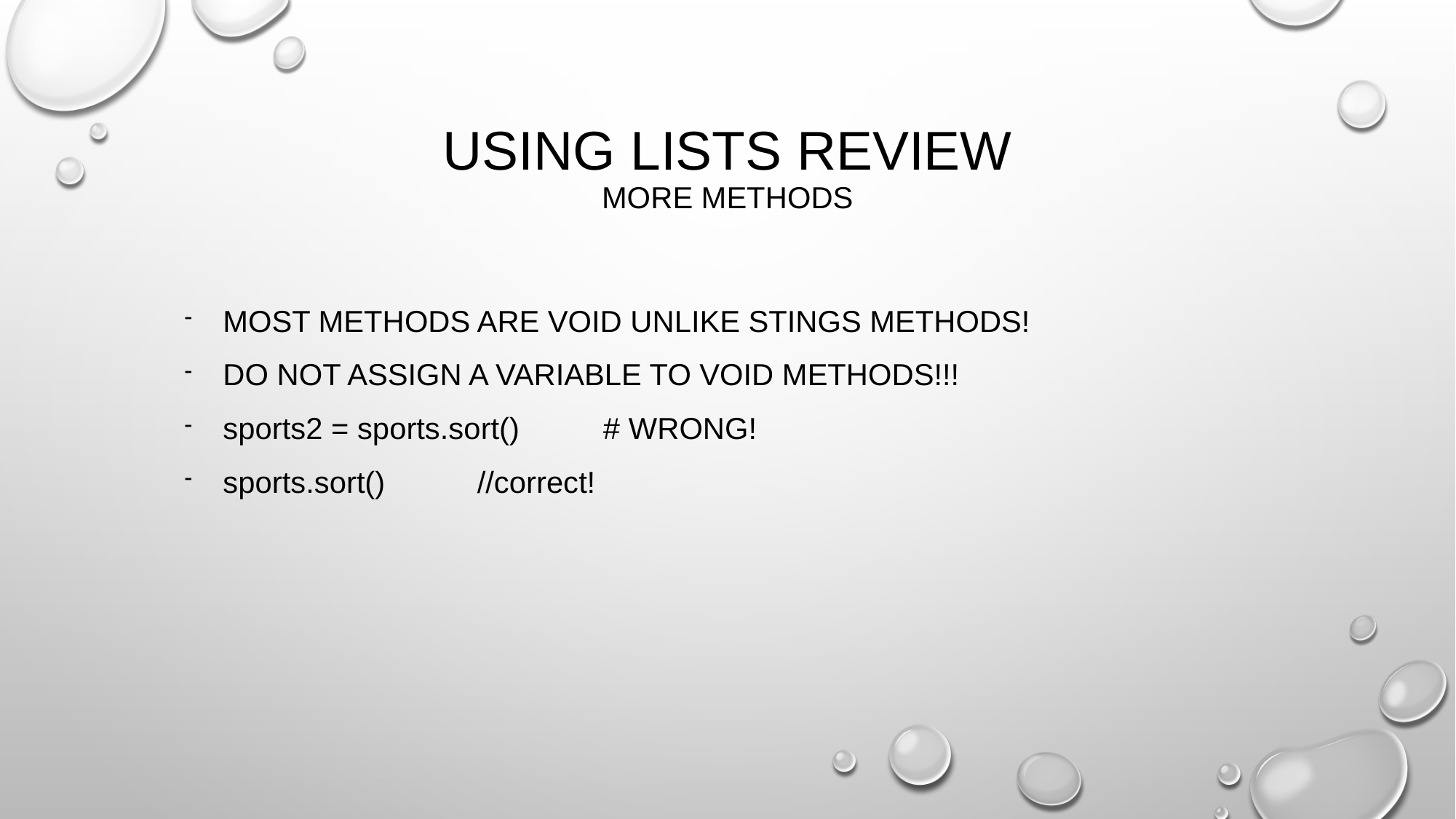

Using lists review
MORE METHODS

MOST METHODS ARE VOID UNLIKE STINGS METHODS!
DO NOT ASSIGN A VARIABLE TO VOID METHODS!!!
sports2 = sports.sort()          # WRONG!
sports.sort()           //correct!